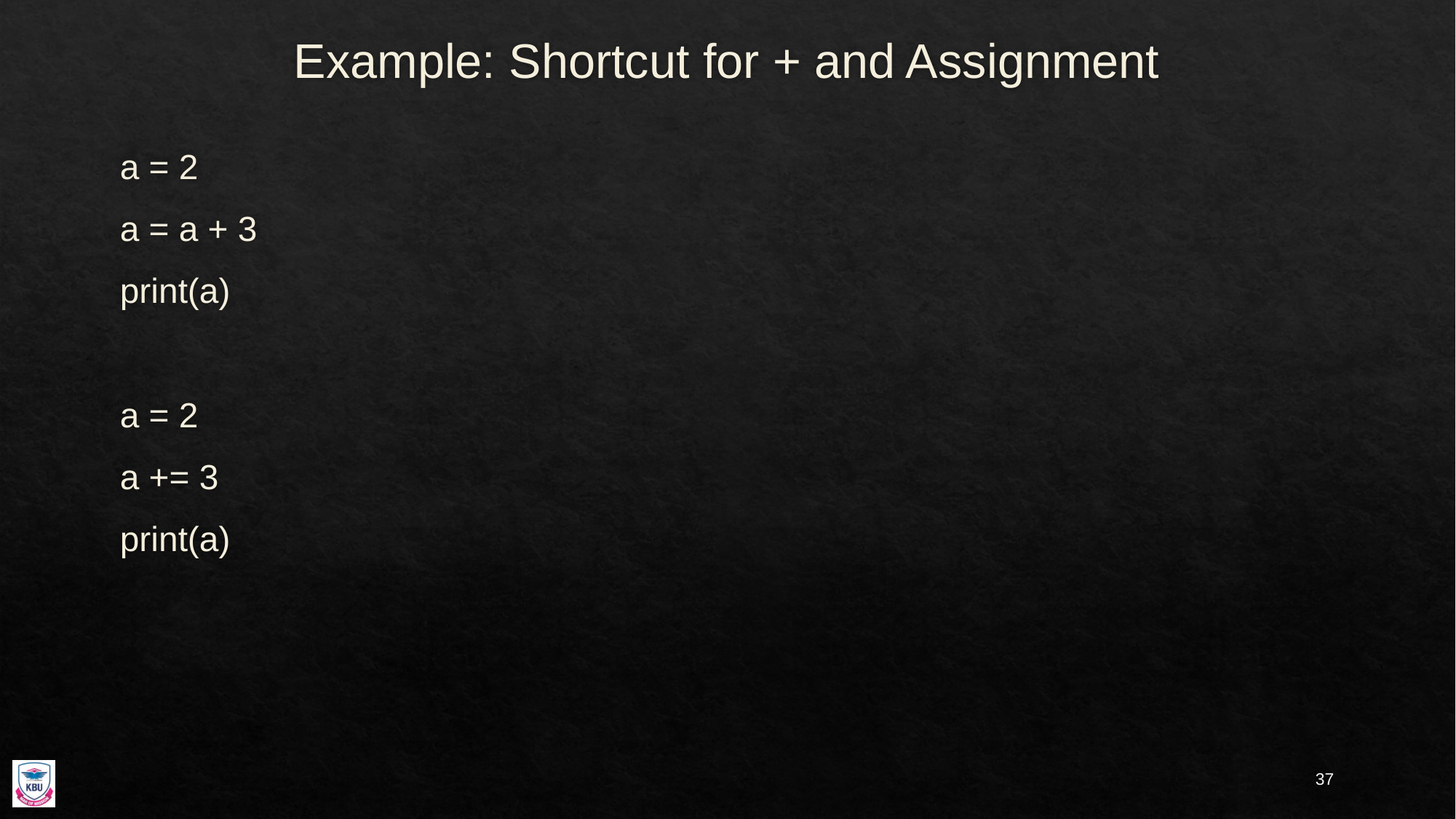

# Example: Shortcut for + and Assignment
a = 2
a = a + 3
print(a)

a = 2
a += 3
print(a)
37